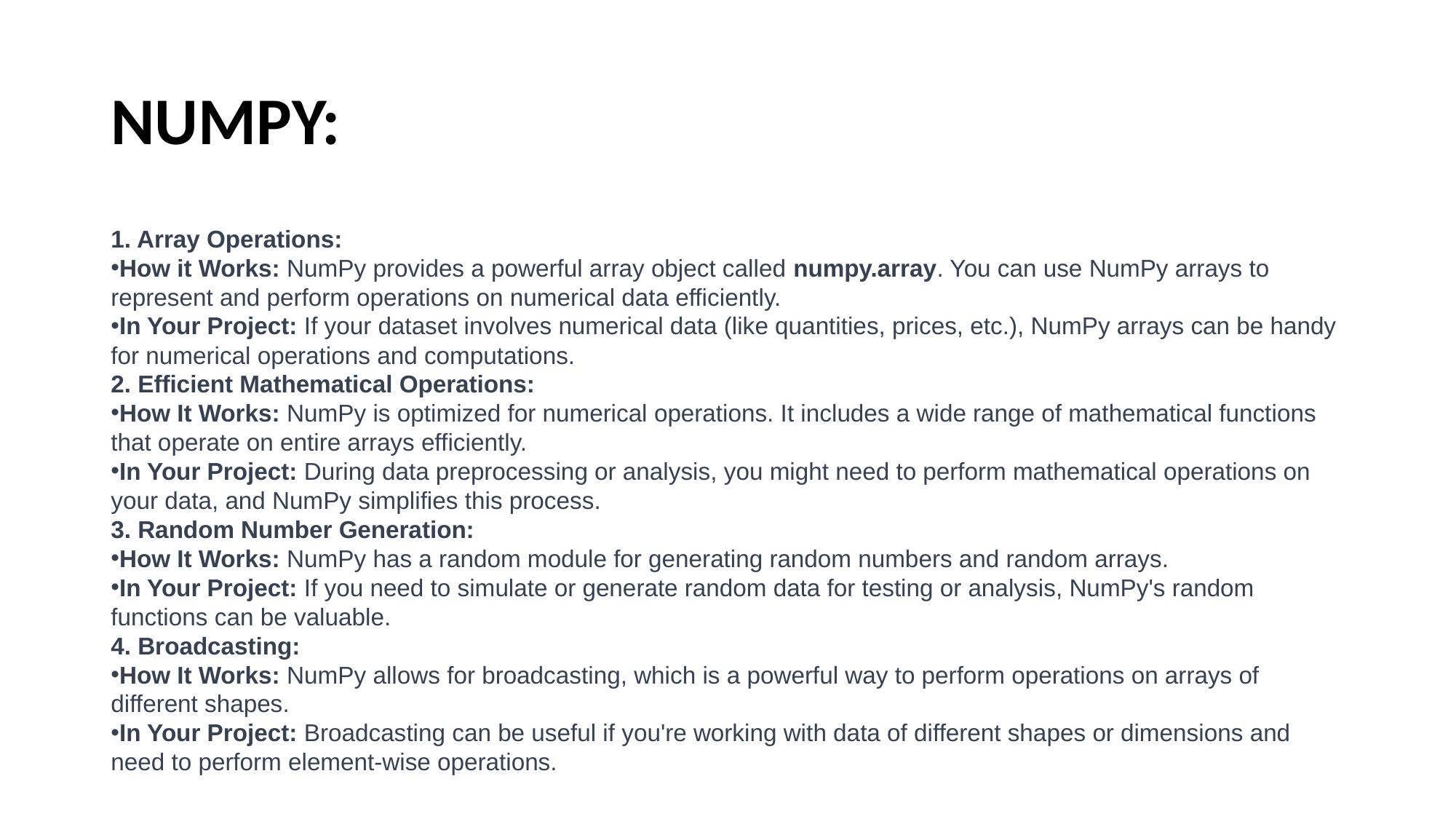

# NUMPY:
1. Array Operations:
How it Works: NumPy provides a powerful array object called numpy.array. You can use NumPy arrays to represent and perform operations on numerical data efficiently.
In Your Project: If your dataset involves numerical data (like quantities, prices, etc.), NumPy arrays can be handy for numerical operations and computations.
2. Efficient Mathematical Operations:
How It Works: NumPy is optimized for numerical operations. It includes a wide range of mathematical functions that operate on entire arrays efficiently.
In Your Project: During data preprocessing or analysis, you might need to perform mathematical operations on your data, and NumPy simplifies this process.
3. Random Number Generation:
How It Works: NumPy has a random module for generating random numbers and random arrays.
In Your Project: If you need to simulate or generate random data for testing or analysis, NumPy's random functions can be valuable.
4. Broadcasting:
How It Works: NumPy allows for broadcasting, which is a powerful way to perform operations on arrays of different shapes.
In Your Project: Broadcasting can be useful if you're working with data of different shapes or dimensions and need to perform element-wise operations.